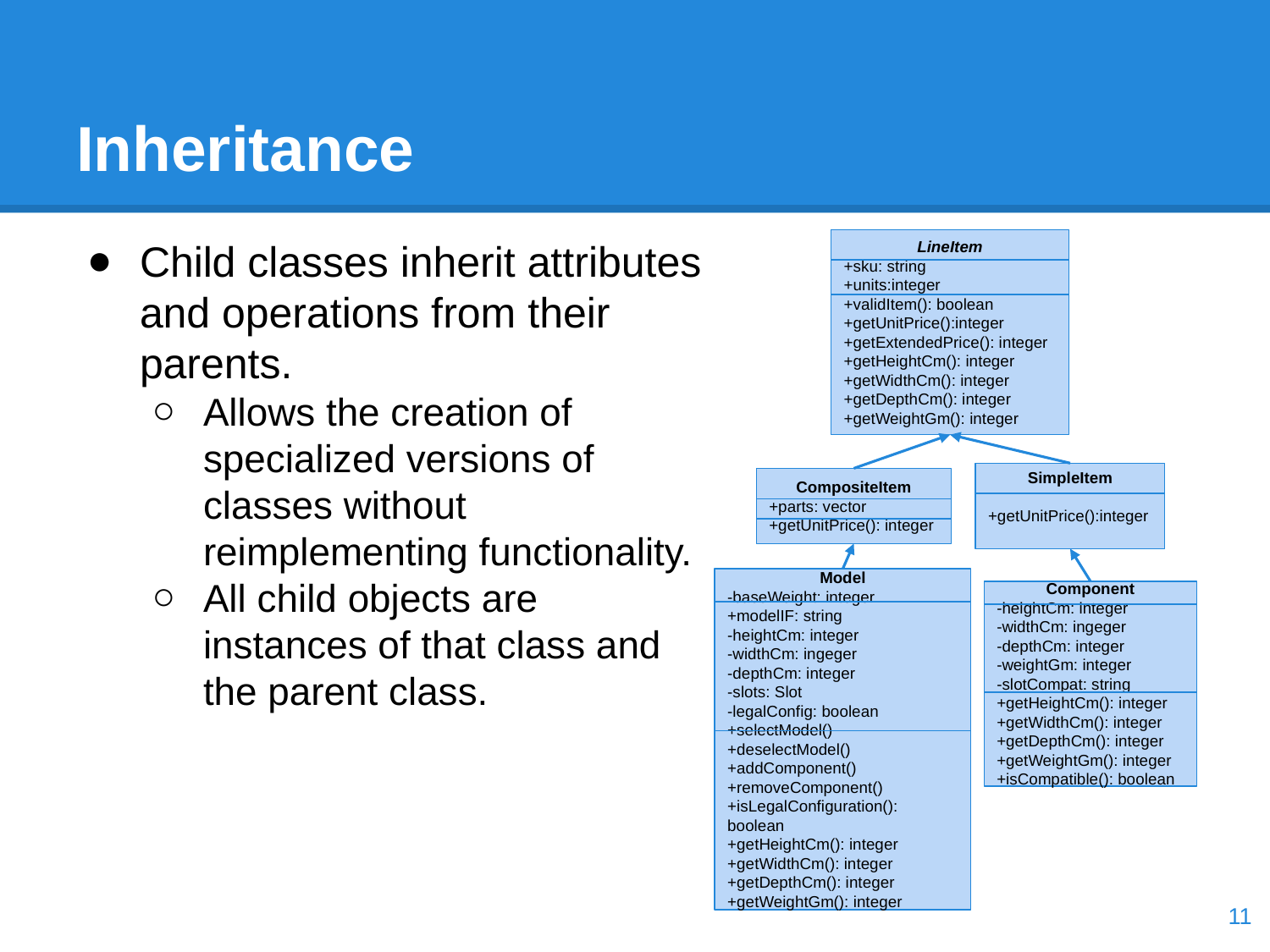

# Inheritance
Child classes inherit attributes and operations from their parents.
Allows the creation of specialized versions of classes without reimplementing functionality.
All child objects are instances of that class and the parent class.
LineItem
+sku: string
+units:integer
+validItem(): boolean
+getUnitPrice():integer
+getExtendedPrice(): integer
+getHeightCm(): integer
+getWidthCm(): integer
+getDepthCm(): integer
+getWeightGm(): integer
SimpleItem

+getUnitPrice():integer

CompositeItem
+parts: vector
+getUnitPrice(): integer
Model
-baseWeight: integer
+modelIF: string
-heightCm: integer
-widthCm: ingeger
-depthCm: integer
-slots: Slot
-legalConfig: boolean
+selectModel()
+deselectModel()
+addComponent()
+removeComponent()
+isLegalConfiguration(): boolean
+getHeightCm(): integer
+getWidthCm(): integer
+getDepthCm(): integer
+getWeightGm(): integer
Component
-heightCm: integer
-widthCm: ingeger
-depthCm: integer
-weightGm: integer
-slotCompat: string
+getHeightCm(): integer
+getWidthCm(): integer
+getDepthCm(): integer
+getWeightGm(): integer
+isCompatible(): boolean
11